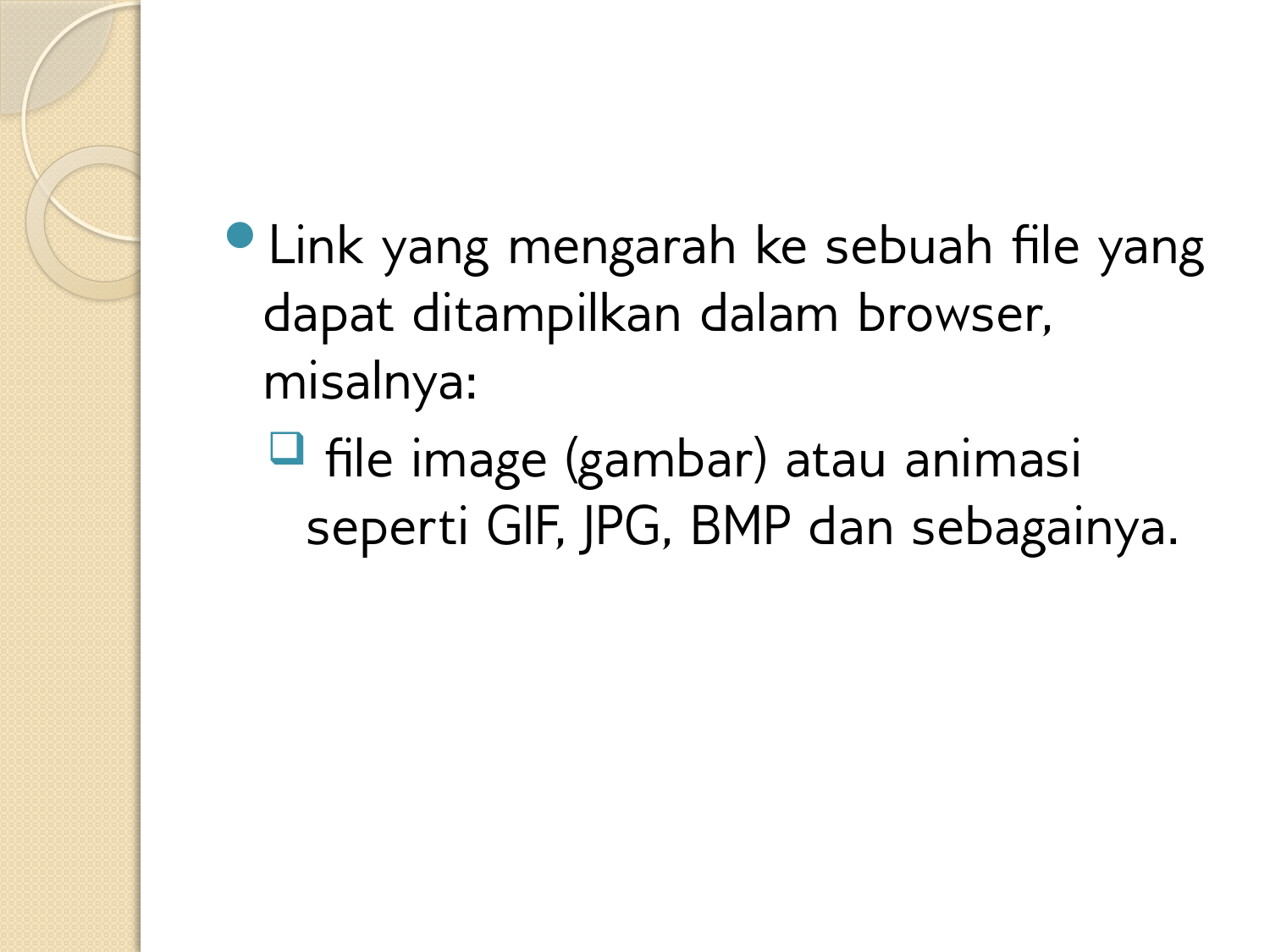

#
Link yang mengarah ke sebuah file yang dapat ditampilkan dalam browser, misalnya:
 file image (gambar) atau animasi seperti GIF, JPG, BMP dan sebagainya.